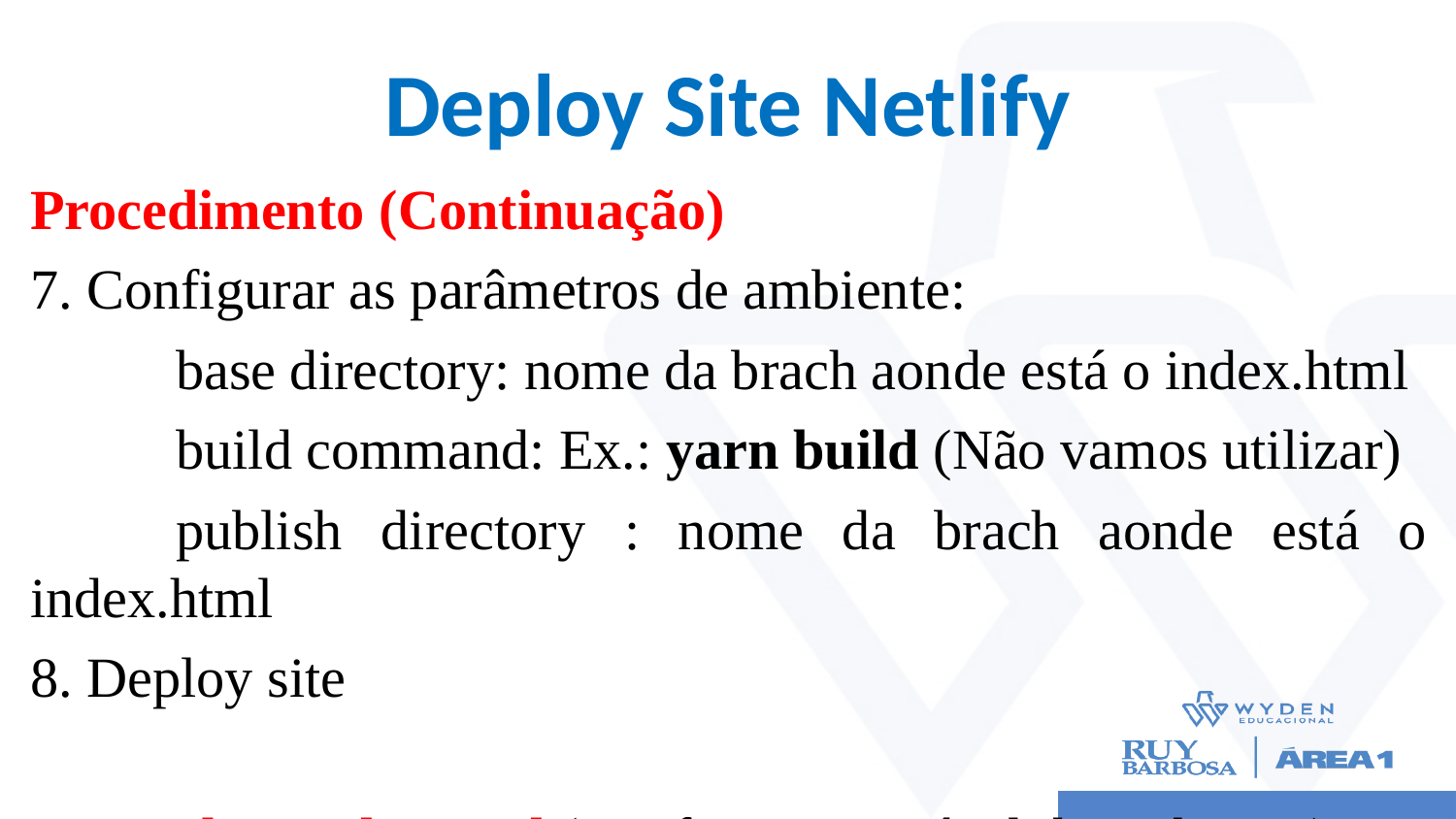

# Deploy Site Netlify
Procedimento (Continuação)
7. Configurar as parâmetros de ambiente:
	base directory: nome da brach aonde está o index.html
	build command: Ex.: yarn build (Não vamos utilizar)
	publish directory : nome da brach aonde está o index.html
8. Deploy site

Nota: Show advanced (Configurar variável de ambiente)